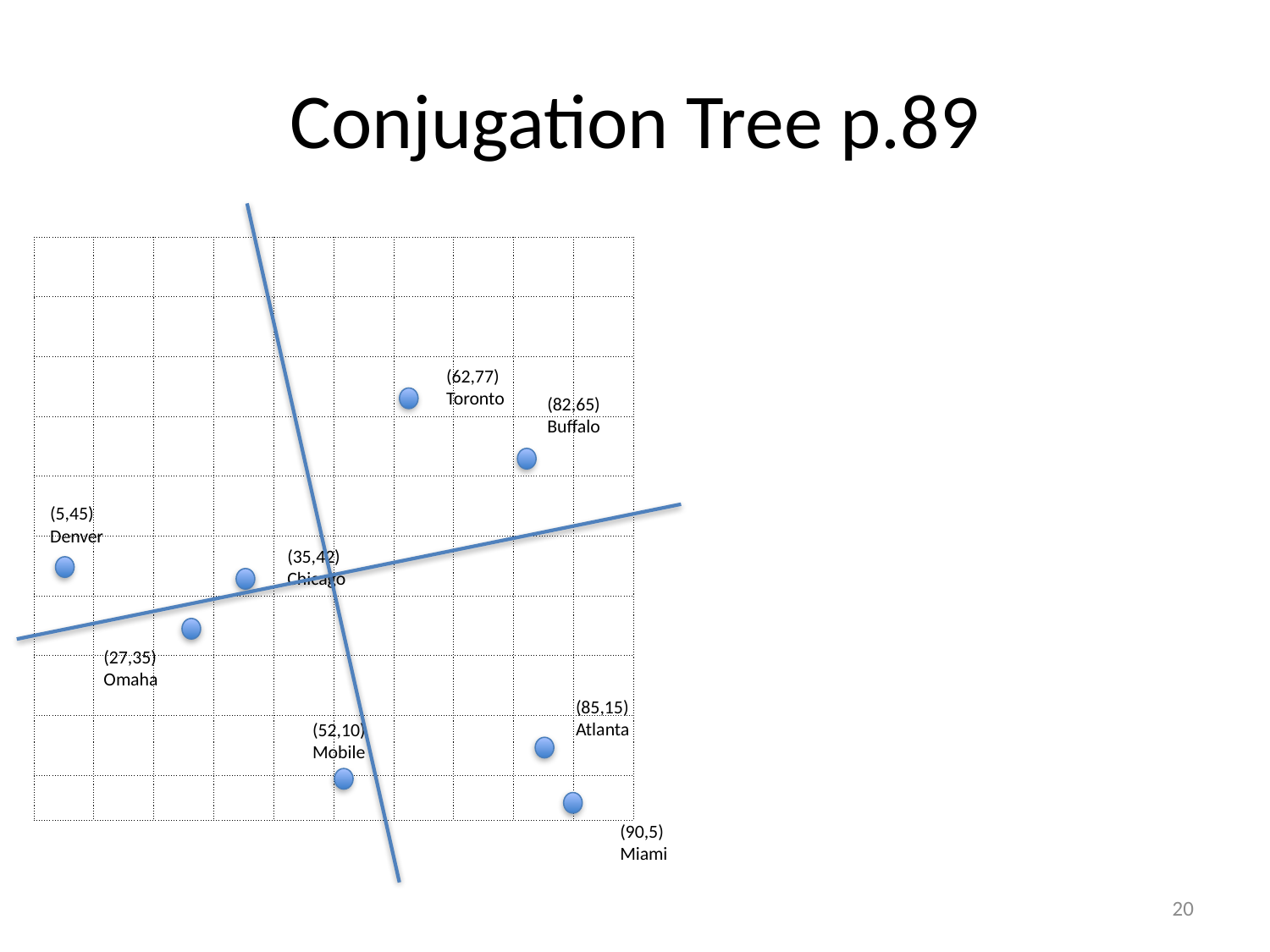

# Conjugation Tree p.89

|  |  |  |  |  |  |  |  |  |  |
| --- | --- | --- | --- | --- | --- | --- | --- | --- | --- |
|  |  |  |  |  |  |  |  |  |  |
|  |  |  |  |  |  |  |  |  |  |
|  |  |  |  |  |  |  |  |  |  |
|  |  |  |  |  |  |  |  |  |  |
|  |  |  |  |  |  |  |  |  |  |
|  |  |  |  |  |  |  |  |  |  |
|  |  |  |  |  |  |  |  |  |  |
|  |  |  |  |  |  |  |  |  |  |
|  |  |  |  |  |  |  |  |  |  |
(62,77)
Toronto

(82,65)
Buffalo

(5,45)
Denver

(35,42)
Chicago

(27,35)
Omaha
(85,15)
Atlanta

(52,10)
Mobile

(90,5)
Miami
20